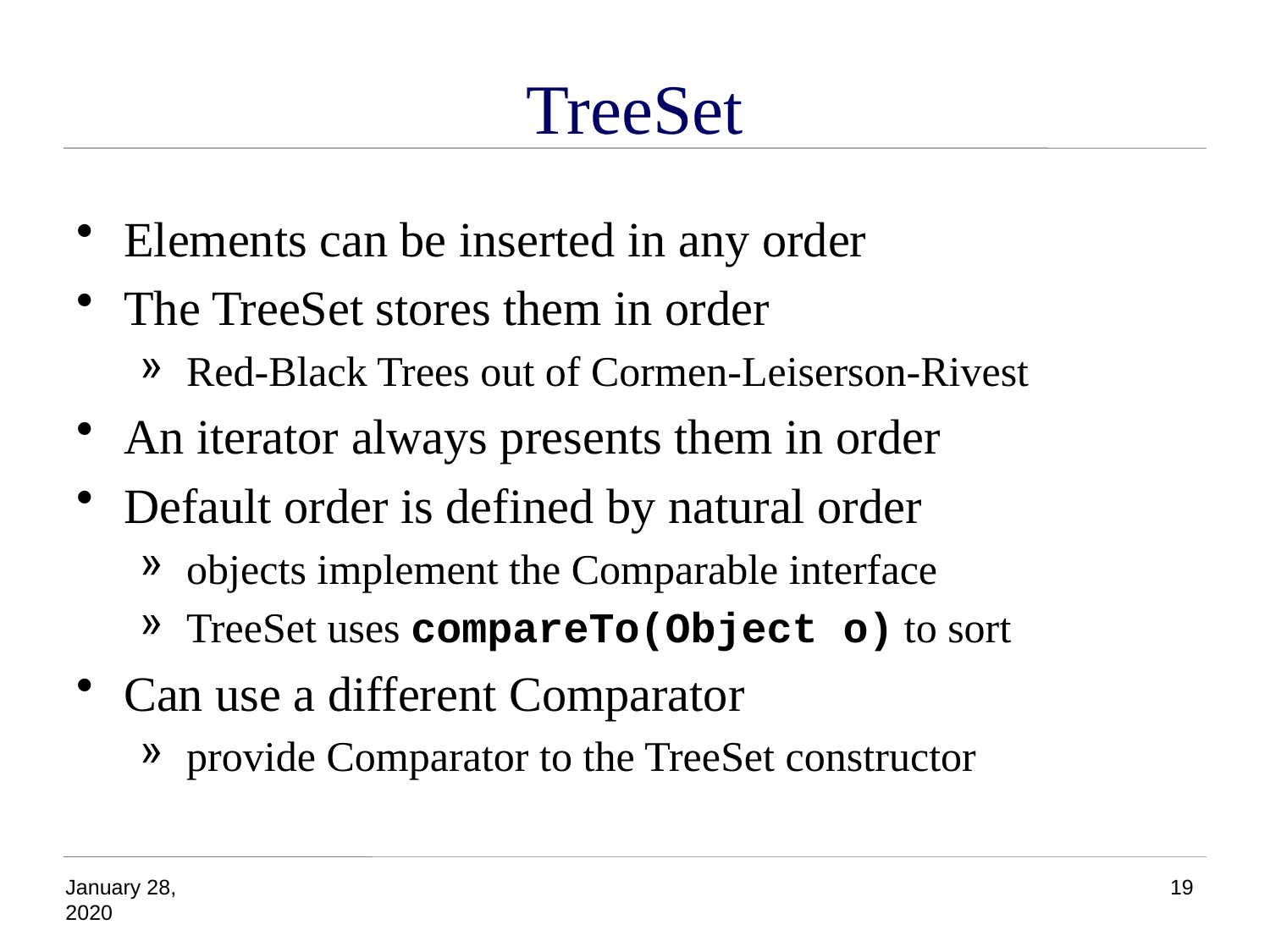

# TreeSet
Elements can be inserted in any order
The TreeSet stores them in order
Red-Black Trees out of Cormen-Leiserson-Rivest
An iterator always presents them in order
Default order is defined by natural order
objects implement the Comparable interface
TreeSet uses compareTo(Object o) to sort
Can use a different Comparator
provide Comparator to the TreeSet constructor
January 28, 2020
19